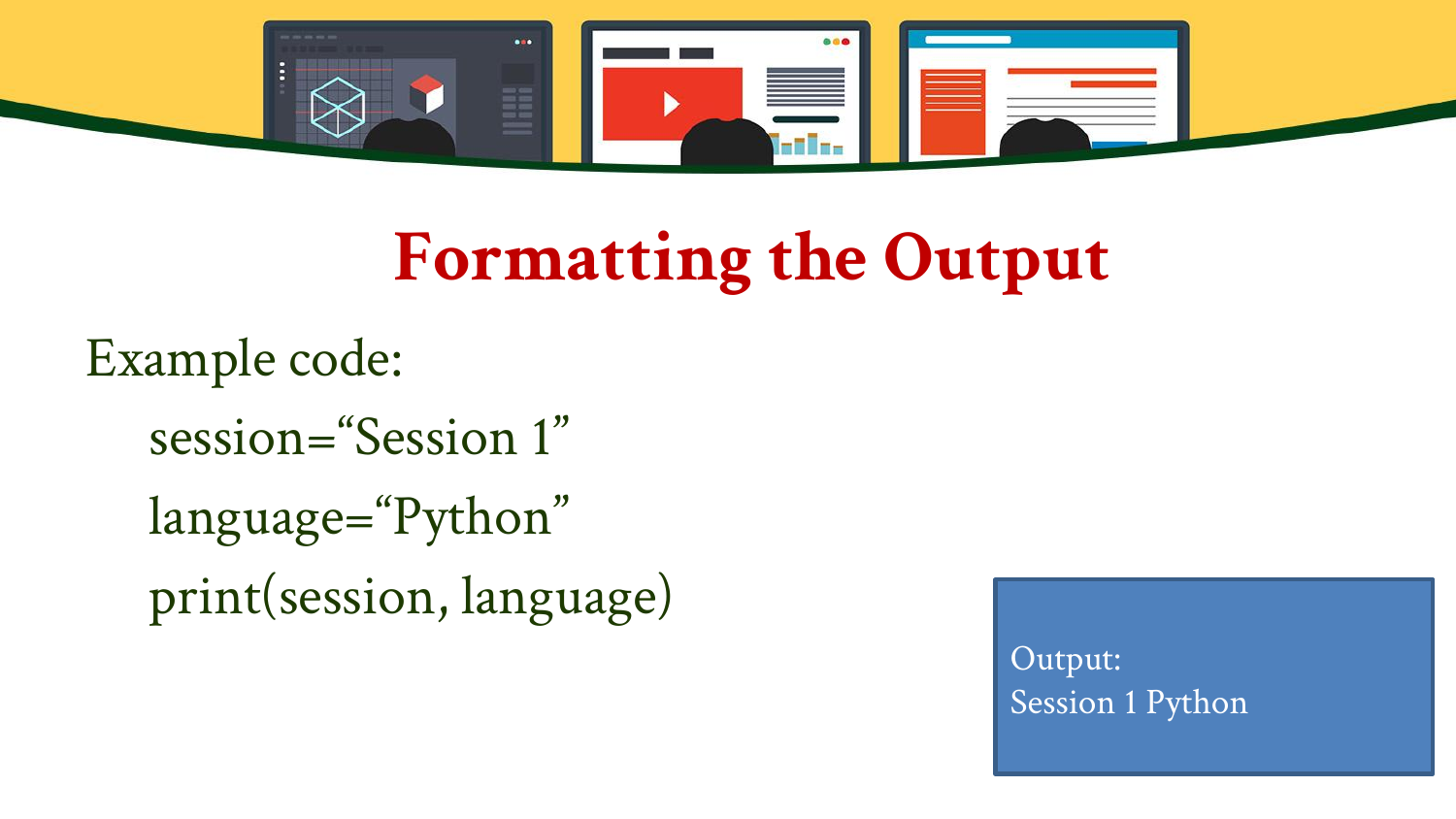

Formatting the Output
Example code:
     session=“Session 1”
     language=“Python”
     print(session, language)
Output:
Session 1 Python